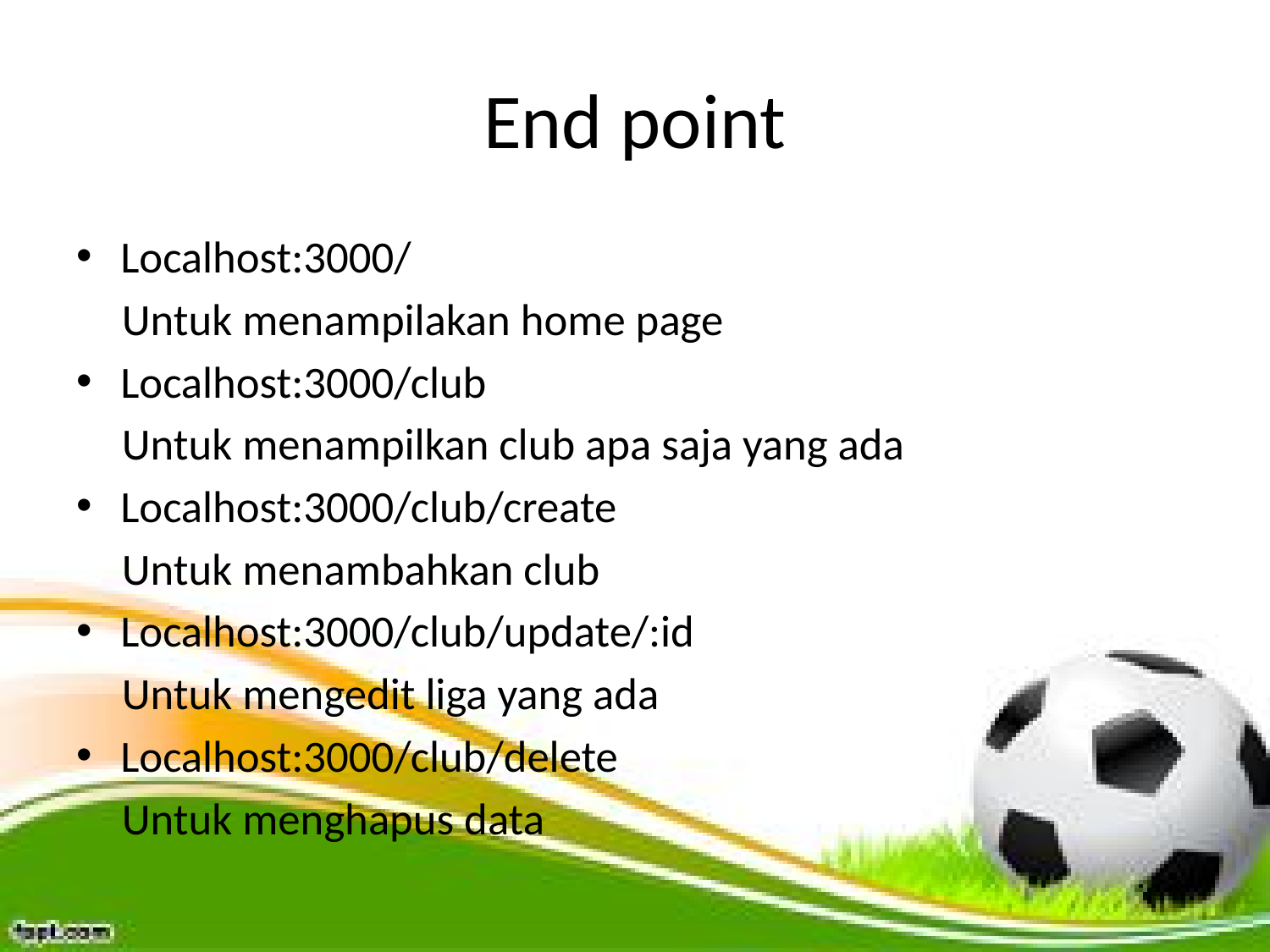

# End point
Localhost:3000/
Untuk menampilakan home page
Localhost:3000/club
Untuk menampilkan club apa saja yang ada
Localhost:3000/club/create
Untuk menambahkan club
Localhost:3000/club/update/:id
Untuk mengedit liga yang ada
Localhost:3000/club/delete
Untuk menghapus data